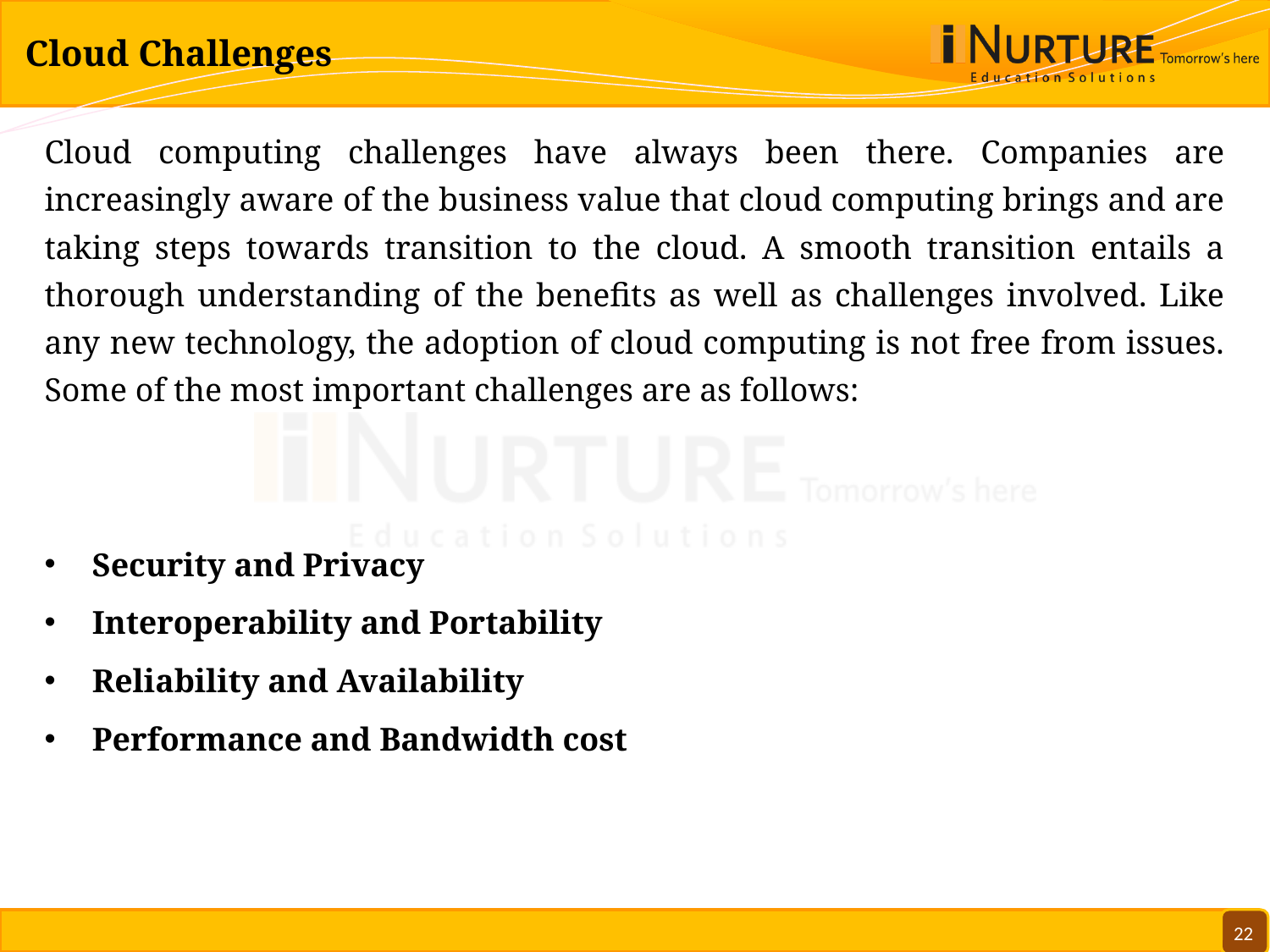

# Cloud Challenges
Cloud computing challenges have always been there. Companies are increasingly aware of the business value that cloud computing brings and are taking steps towards transition to the cloud. A smooth transition entails a thorough understanding of the benefits as well as challenges involved. Like any new technology, the adoption of cloud computing is not free from issues. Some of the most important challenges are as follows:

Security and Privacy
Interoperability and Portability
Reliability and Availability
Performance and Bandwidth cost

22